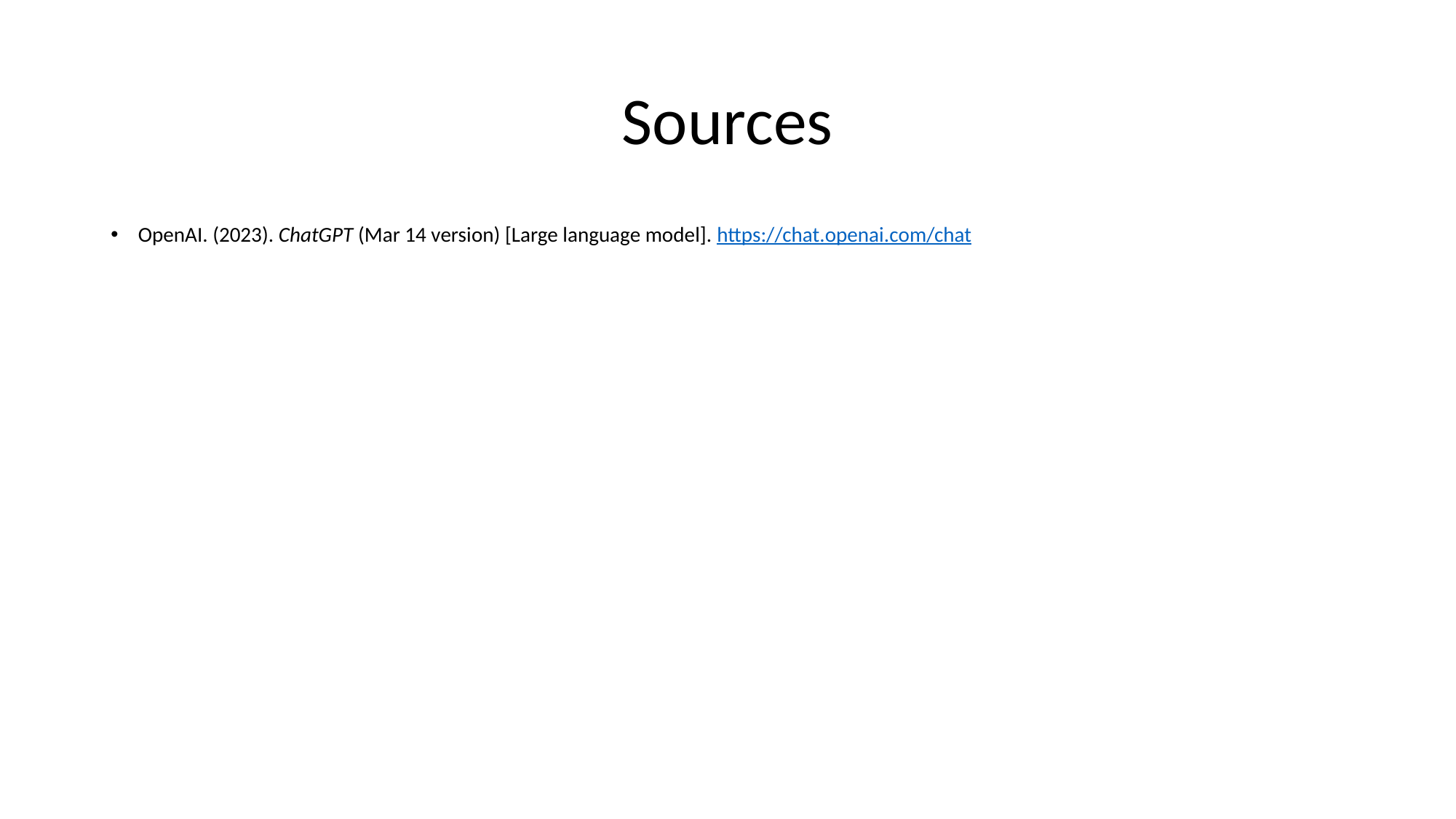

# Sources
OpenAI. (2023). ChatGPT (Mar 14 version) [Large language model]. https://chat.openai.com/chat